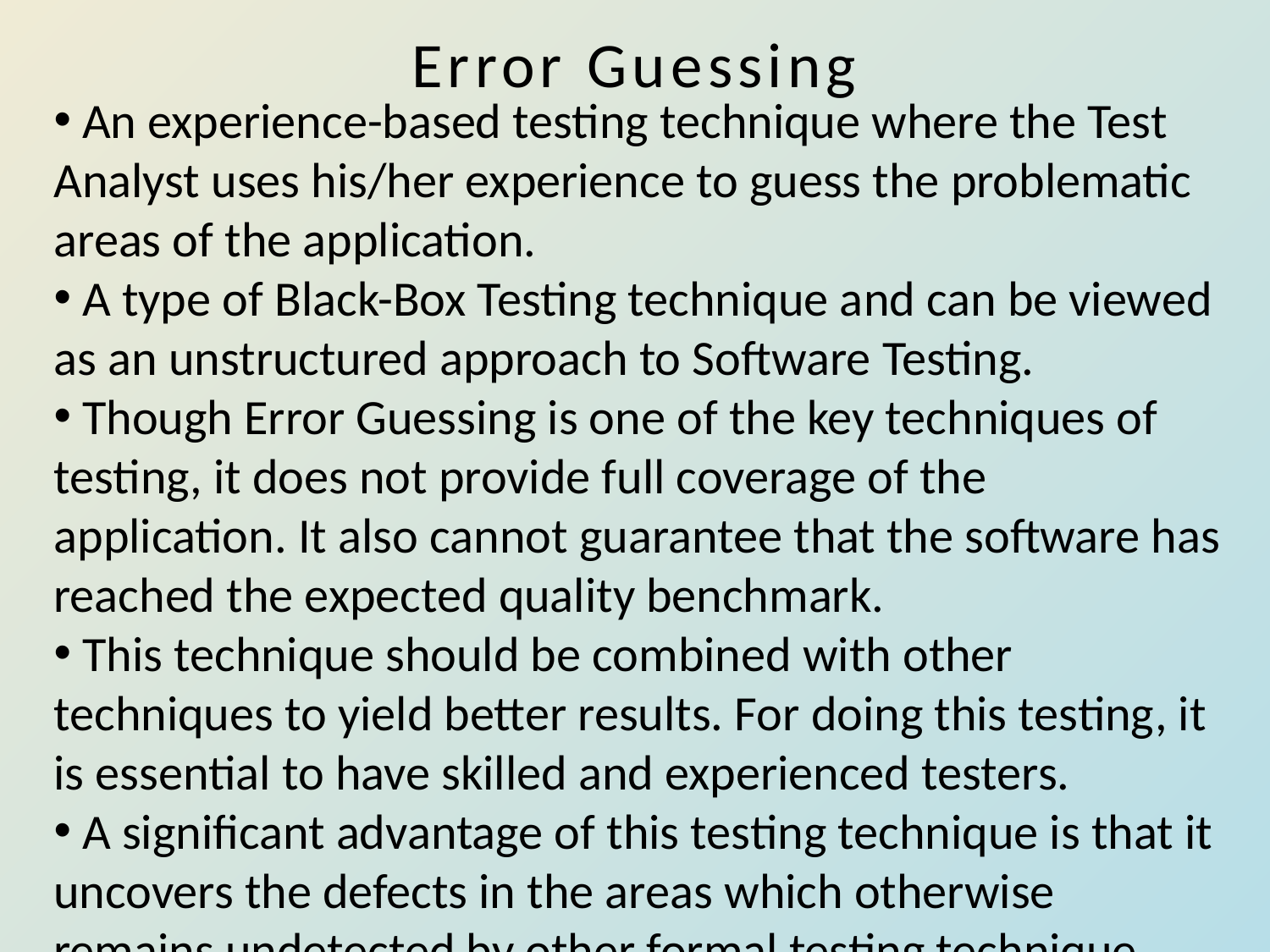

# Error Guessing
 An experience-based testing technique where the Test Analyst uses his/her experience to guess the problematic areas of the application.
 A type of Black-Box Testing technique and can be viewed as an unstructured approach to Software Testing.
 Though Error Guessing is one of the key techniques of testing, it does not provide full coverage of the application. It also cannot guarantee that the software has reached the expected quality benchmark.
 This technique should be combined with other techniques to yield better results. For doing this testing, it is essential to have skilled and experienced testers.
 A significant advantage of this testing technique is that it uncovers the defects in the areas which otherwise remains undetected by other formal testing technique